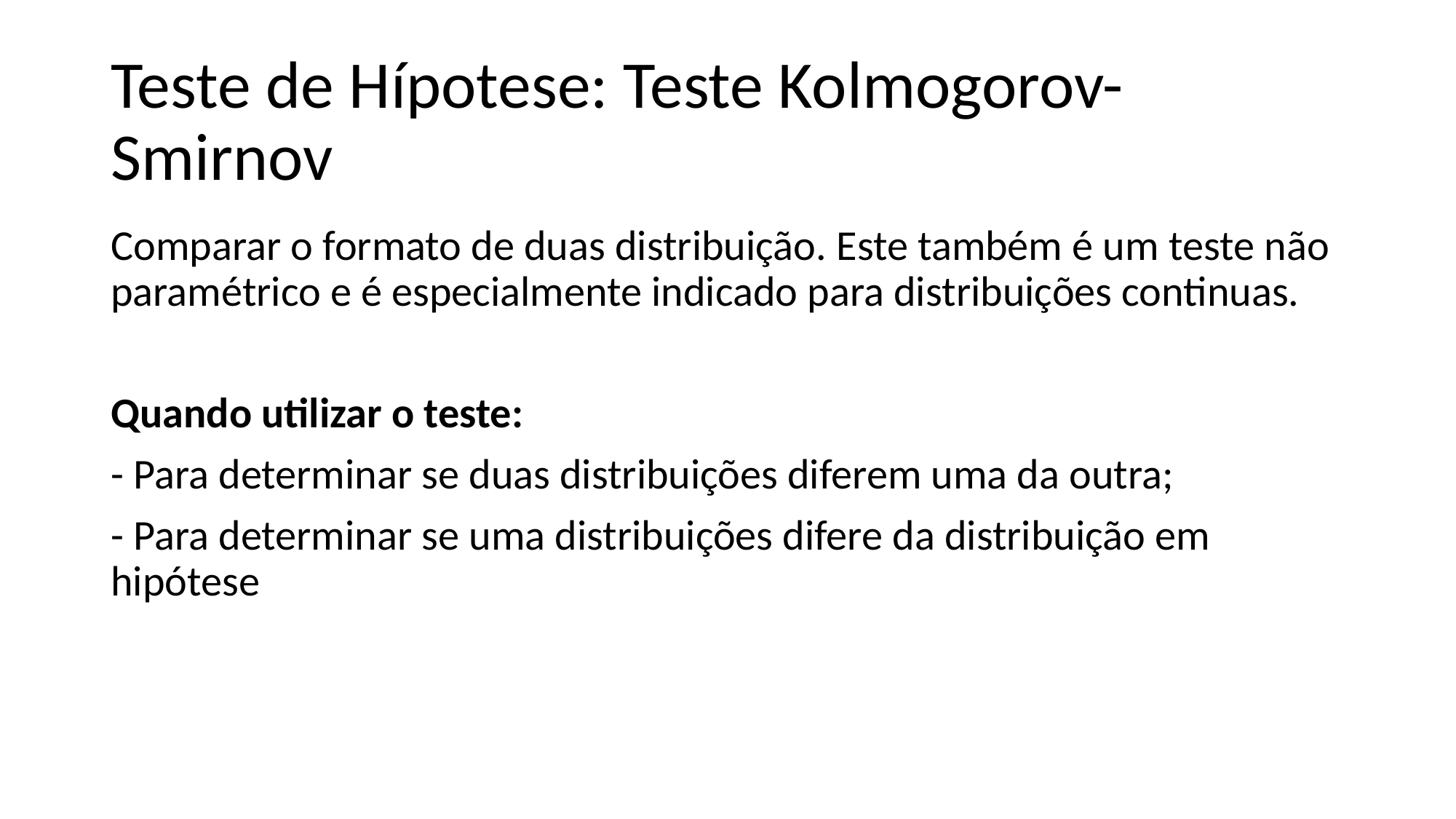

# Teste de Hípotese: Teste Kolmogorov-Smirnov
Comparar o formato de duas distribuição. Este também é um teste não paramétrico e é especialmente indicado para distribuições continuas.

Quando utilizar o teste:
- Para determinar se duas distribuições diferem uma da outra;
- Para determinar se uma distribuições difere da distribuição em hipótese